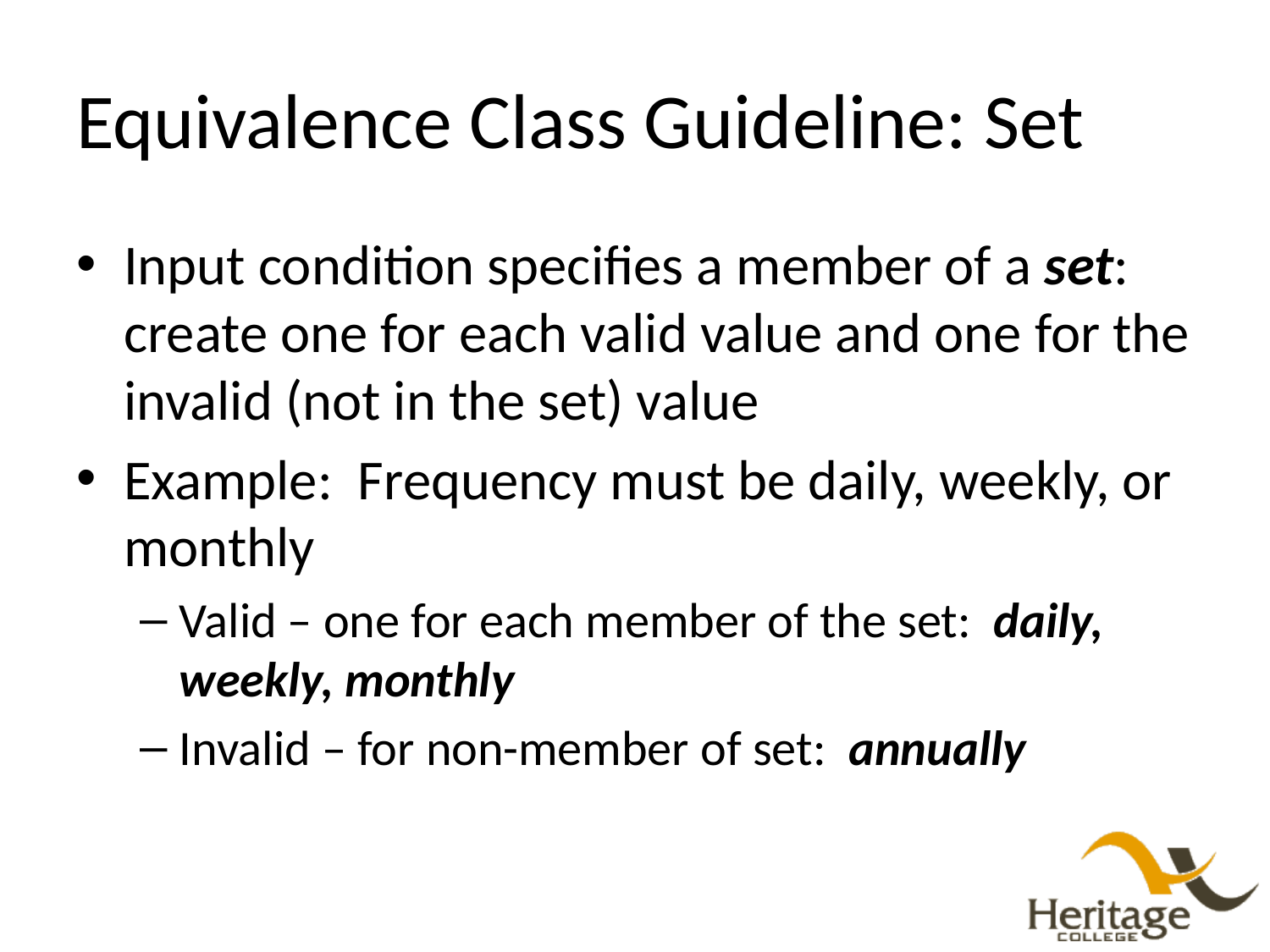

# Equivalence Class Guideline: Set
Input condition specifies a member of a set: create one for each valid value and one for the invalid (not in the set) value
Example:  Frequency must be daily, weekly, or monthly
Valid – one for each member of the set:  daily, weekly, monthly
Invalid – for non-member of set:  annually